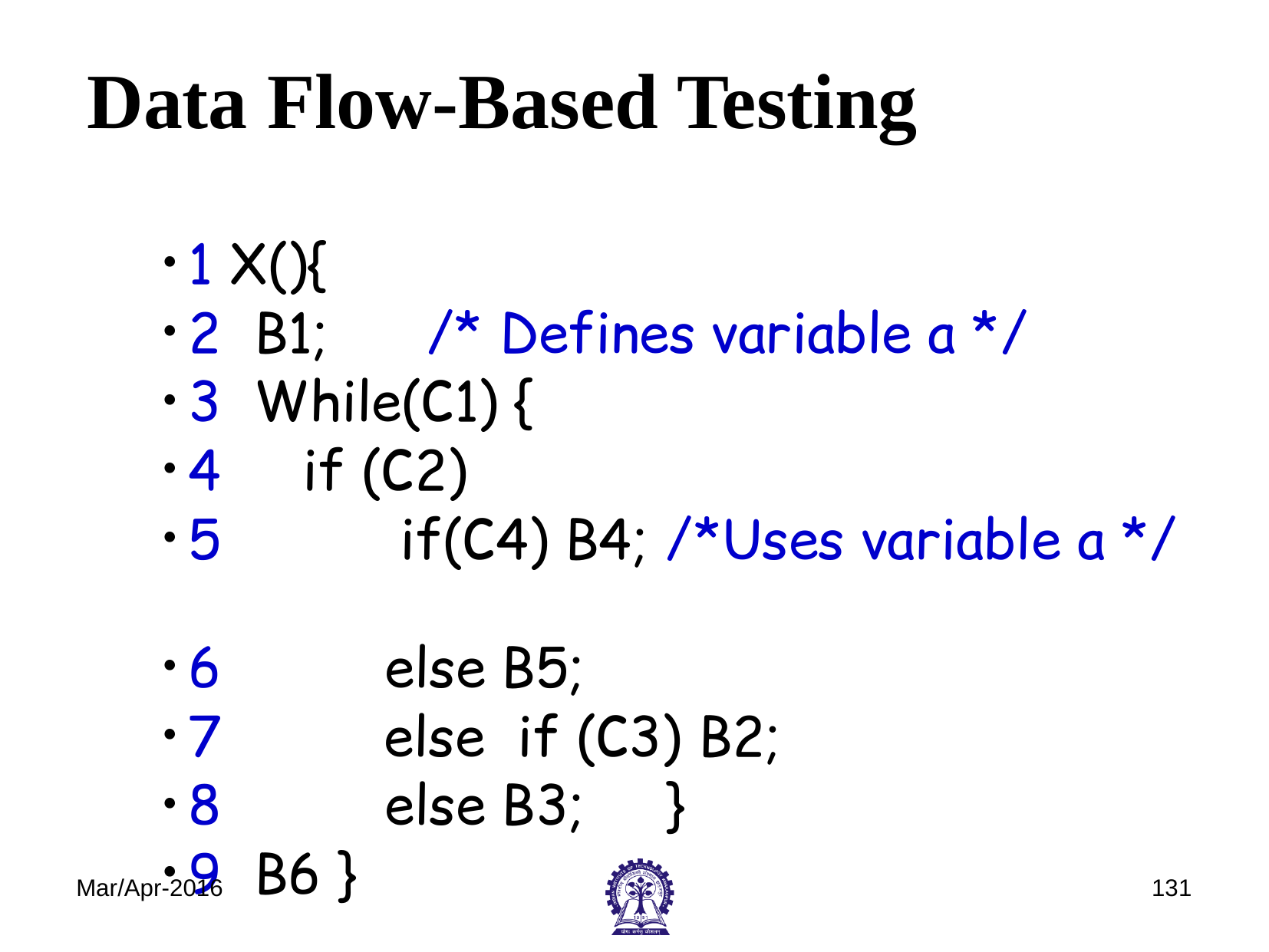

Data Flow-Based Testing
1 X(){
2  B1;      /* Defines variable a */
3  While(C1) {
4     if (C2)
5           if(C4) B4; /*Uses variable a */
6 	     else B5;
7          else  if (C3) B2;
8 	     else B3;     }
9  B6 }
Mar/Apr-2016
131